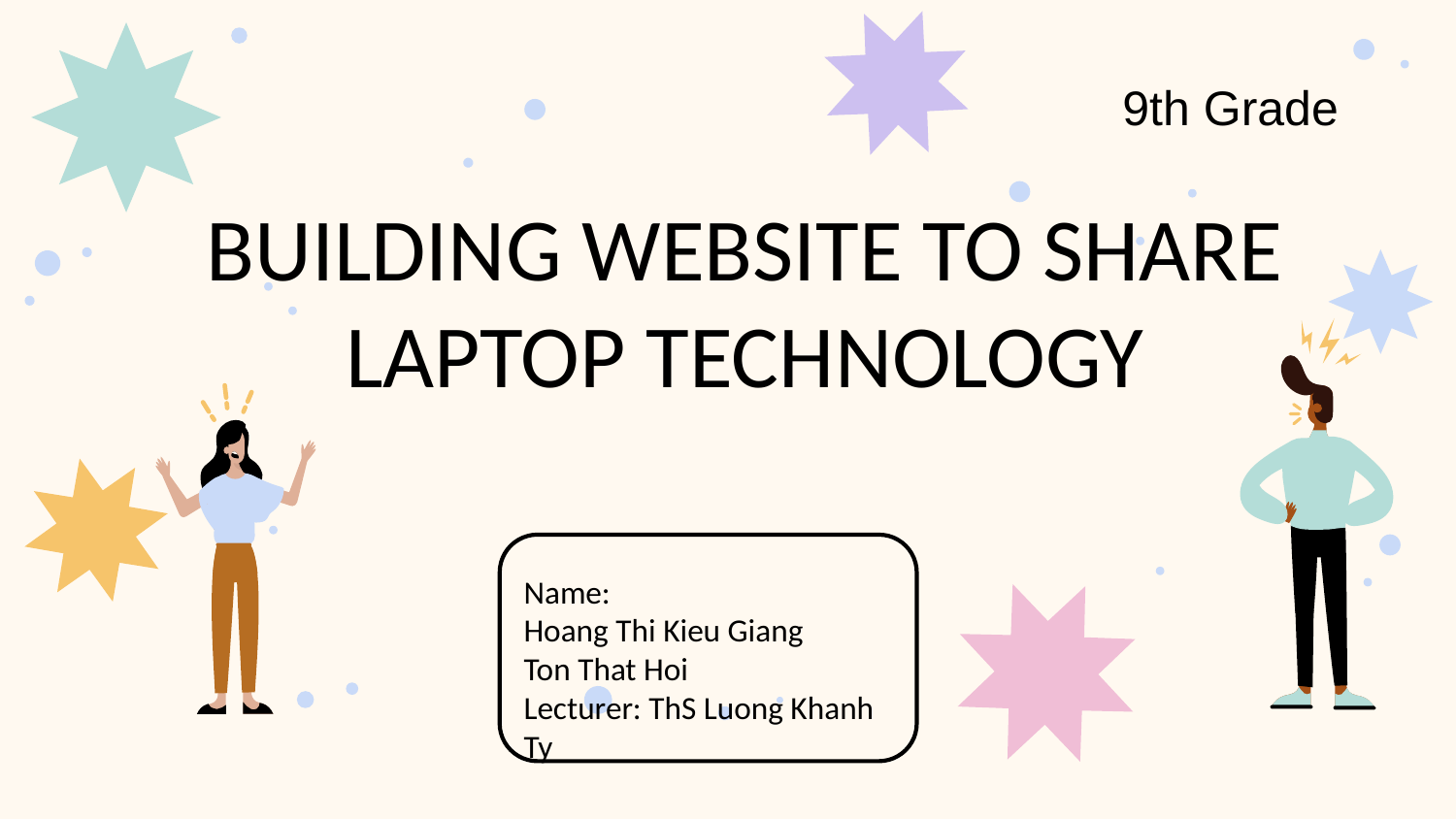

9th Grade
# BUILDING WEBSITE TO SHARE LAPTOP TECHNOLOGY

Name:
Hoang Thi Kieu Giang
Ton That Hoi
Lecturer: ThS Luong Khanh Ty